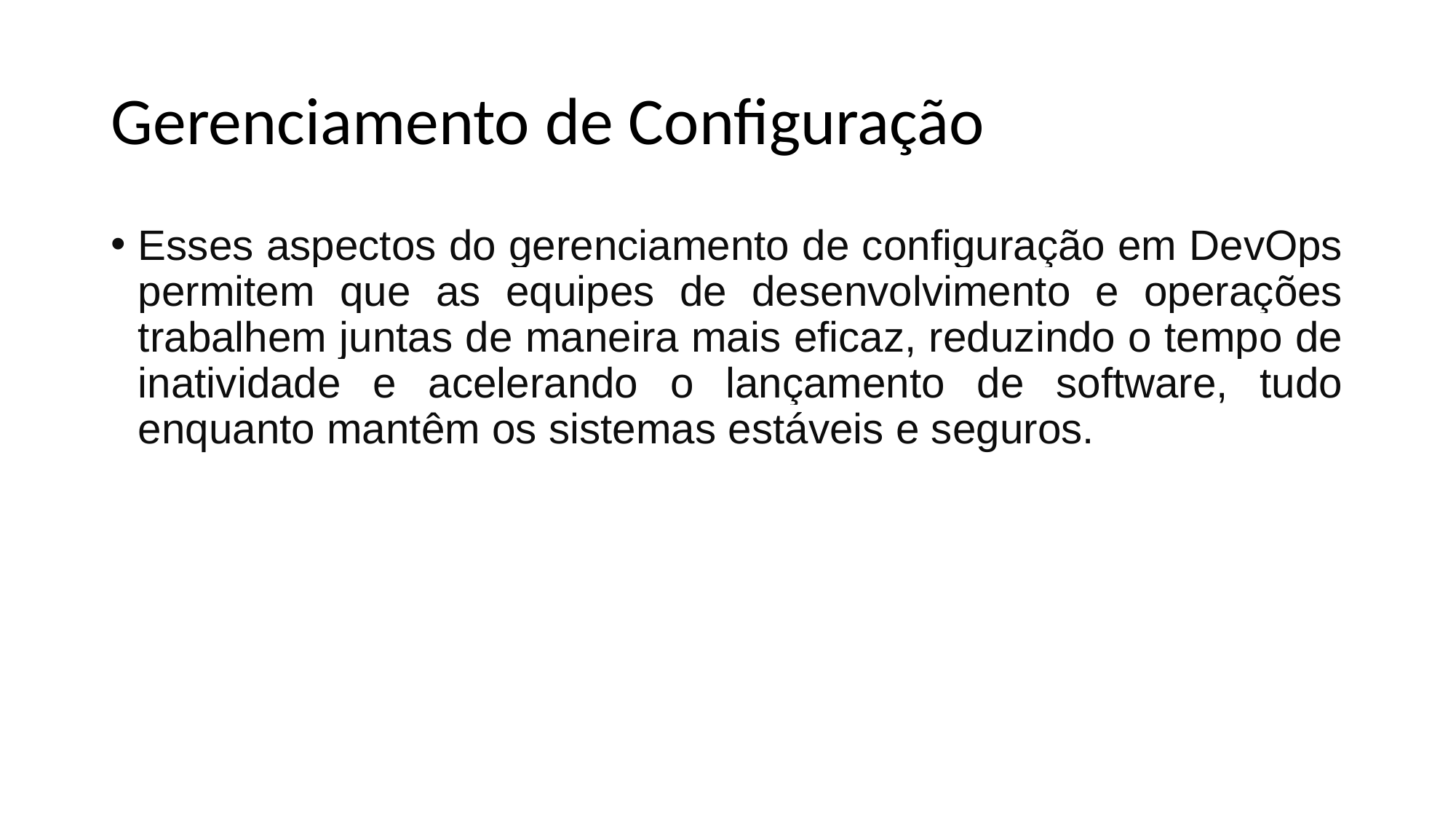

# Gerenciamento de Configuração
Esses aspectos do gerenciamento de configuração em DevOps permitem que as equipes de desenvolvimento e operações trabalhem juntas de maneira mais eficaz, reduzindo o tempo de inatividade e acelerando o lançamento de software, tudo enquanto mantêm os sistemas estáveis e seguros.